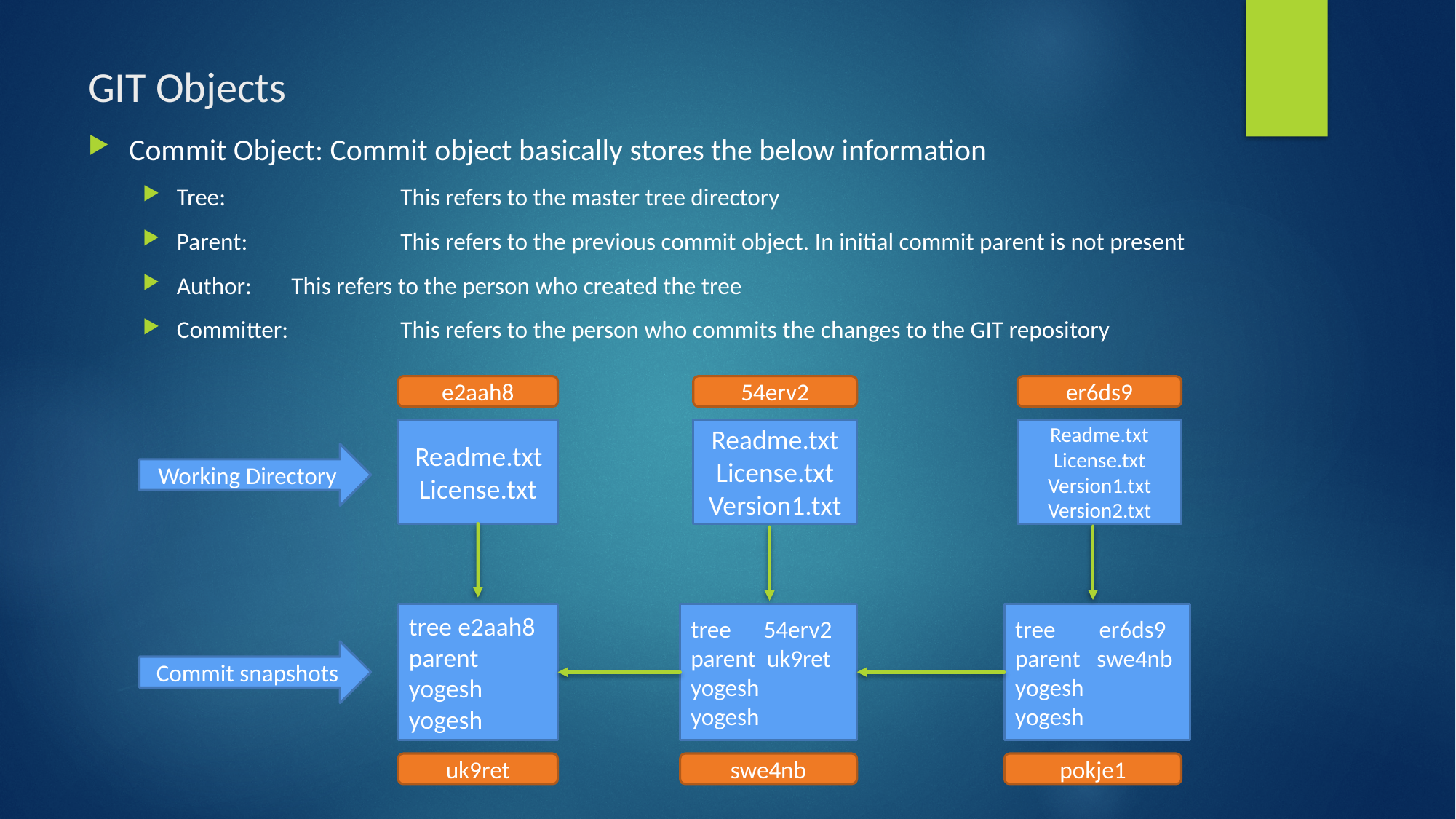

# GIT Objects
Commit Object: Commit object basically stores the below information
Tree: 		 This refers to the master tree directory
Parent:		 This refers to the previous commit object. In initial commit parent is not present
Author:	 This refers to the person who created the tree
Committer: 	 This refers to the person who commits the changes to the GIT repository
e2aah8
54erv2
er6ds9
 Readme.txt
License.txt
Readme.txt
License.txt
Version1.txt
Readme.txt
License.txt
Version1.txt
Version2.txt
Working Directory
tree e2aah8
parent
yogesh
yogesh
tree      54erv2
parent  uk9ret
yogesh
yogesh
tree        er6ds9
parent   swe4nb
yogesh
yogesh
Commit snapshots
uk9ret
swe4nb
pokje1